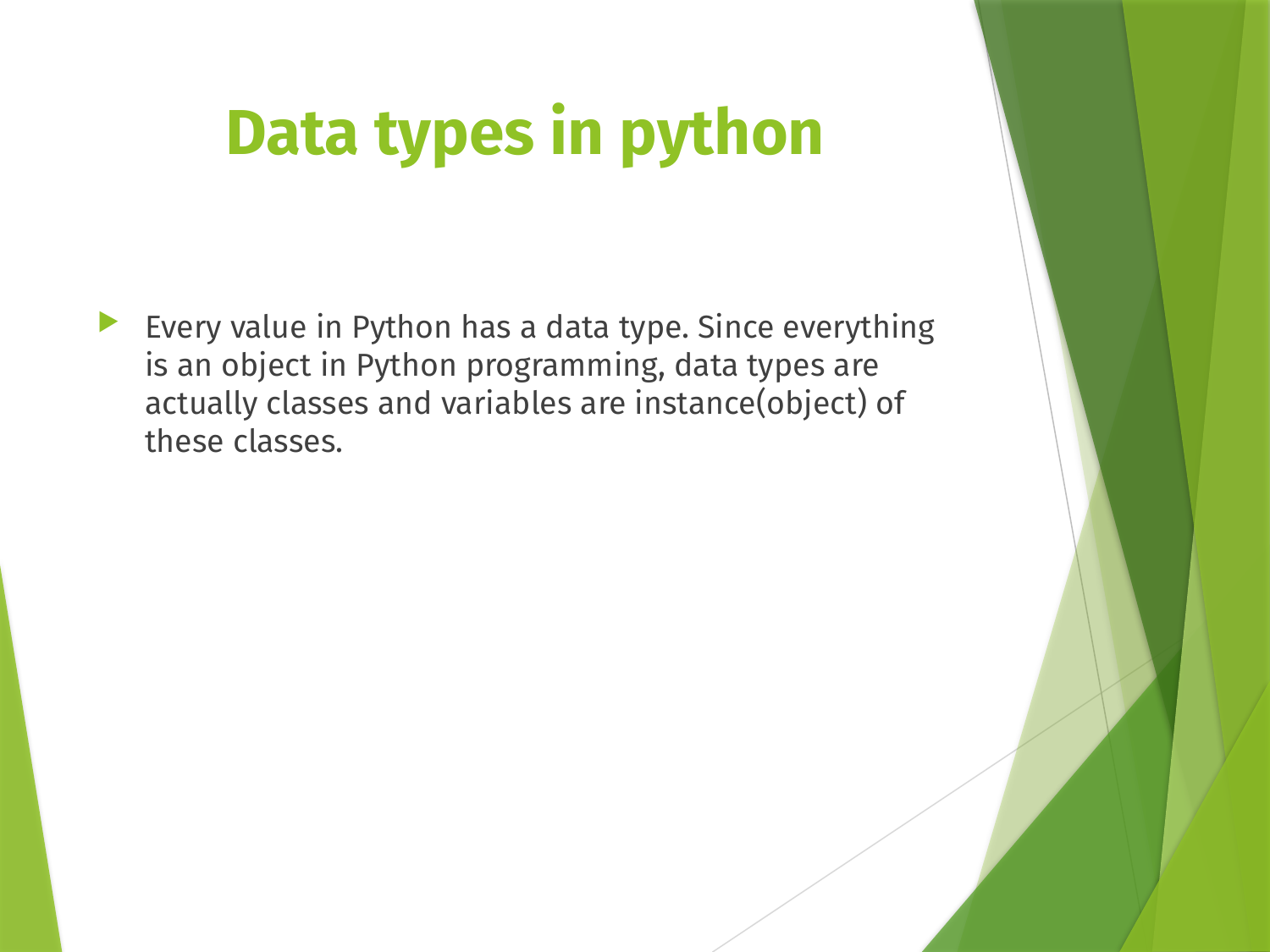

# Data types in python
Every value in Python has a data type. Since everything is an object in Python programming, data types are actually classes and variables are instance(object) of these classes.